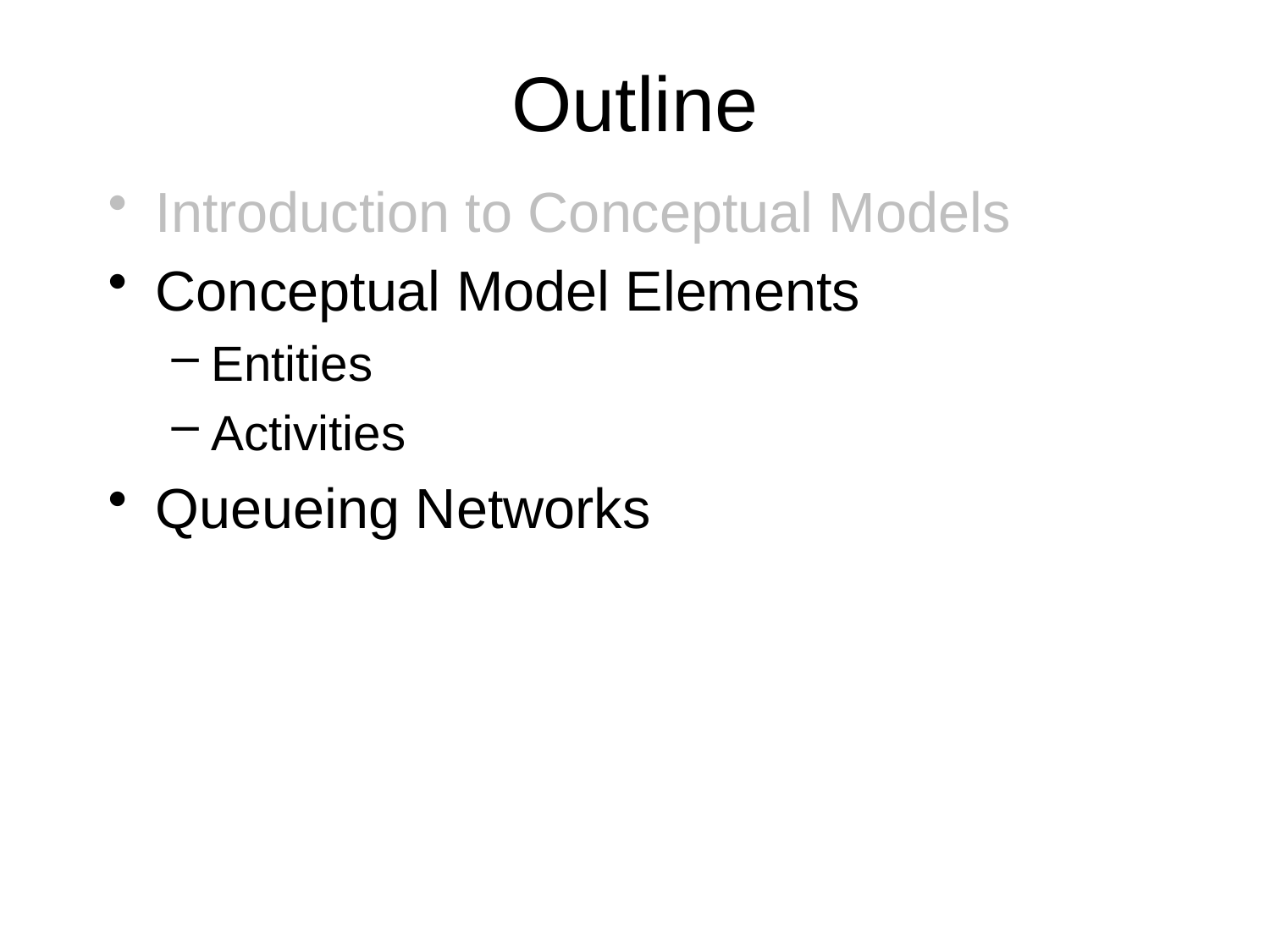

# Outline
Introduction to Conceptual Models
Conceptual Model Elements
Entities
Activities
Queueing Networks